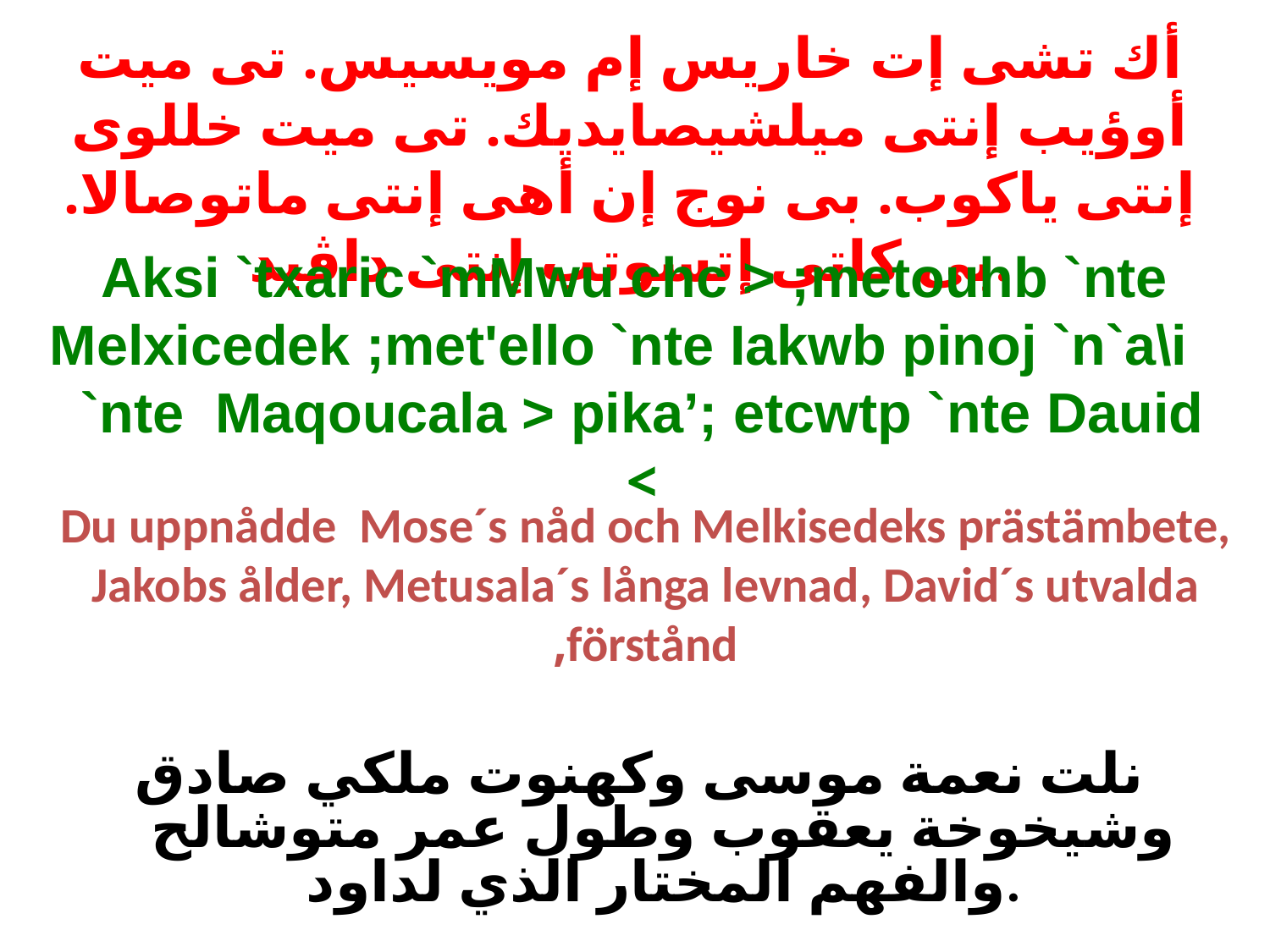

# أك تشى إت خاريس إم مويسيس. تى ميت أوؤيب إنتى ميلشيصايديك. تى ميت خللوى إنتى ياكوب. بى نوج إن أهى إنتى ماتوصالا. بى كاتى إتسوتب إنتى داڤيد.
Aksi `txaric `mMwu chc > ;metouhb `nte Melxicedek ;met'ello `nte Iakwb pinoj `n`a\i    `nte  Maqoucala > pika’; etcwtp `nte Dauid >
Du uppnådde  Mose´s nåd och Melkisedeks prästämbete, Jakobs ålder, Metusala´s långa levnad, David´s utvalda förstånd,
نلت نعمة موسى وكهنوت ملكي صادق وشيخوخة يعقوب وطول عمر متوشالح والفهم المختار الذي لداود.